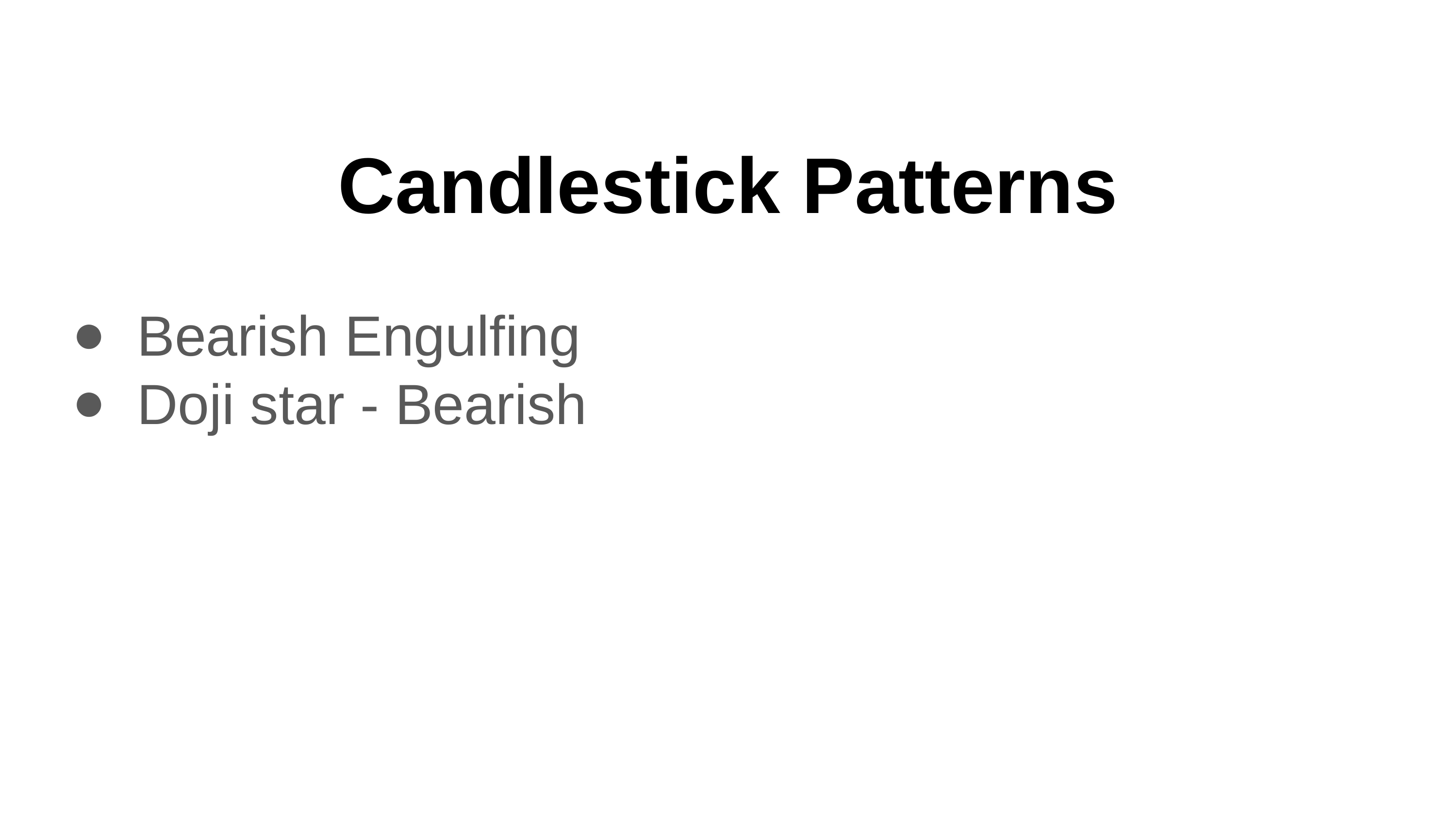

# Candlestick Patterns
Bearish Engulfing
Doji star - Bearish